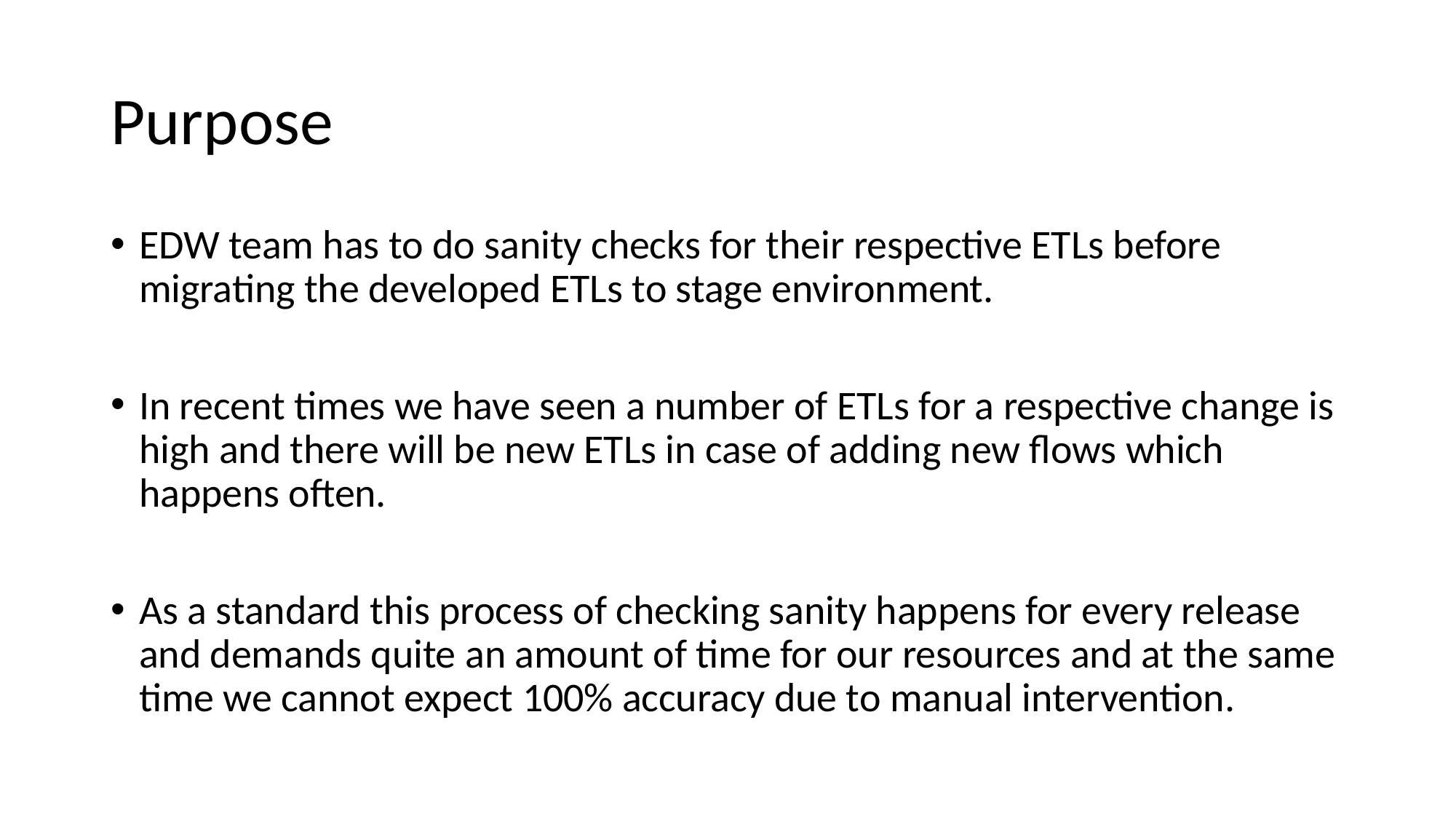

# Purpose
EDW team has to do sanity checks for their respective ETLs before migrating the developed ETLs to stage environment.

In recent times we have seen a number of ETLs for a respective change is high and there will be new ETLs in case of adding new flows which happens often.

As a standard this process of checking sanity happens for every release and demands quite an amount of time for our resources and at the same time we cannot expect 100% accuracy due to manual intervention.